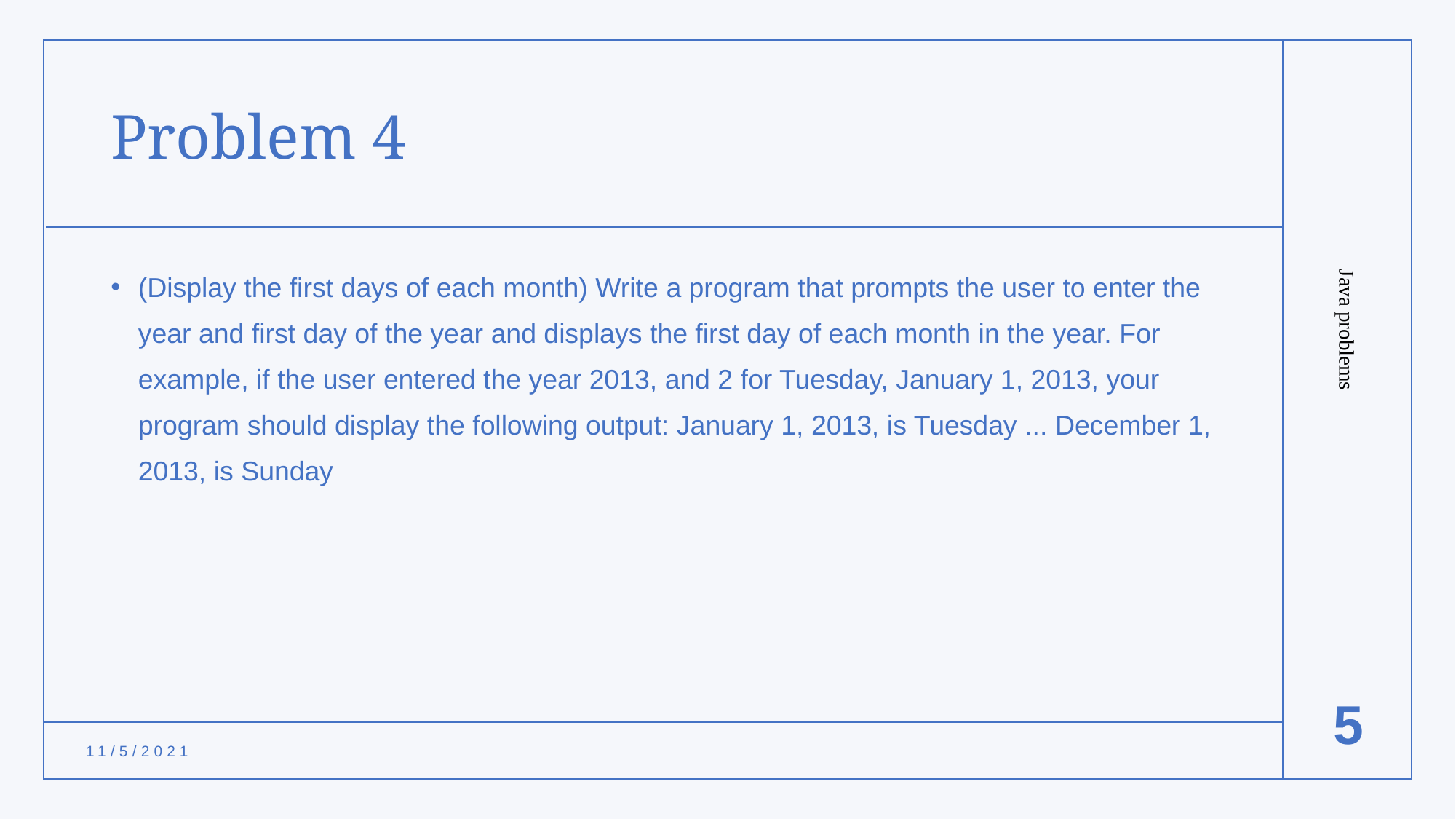

# Problem 4
(Display the first days of each month) Write a program that prompts the user to enter the year and first day of the year and displays the first day of each month in the year. For example, if the user entered the year 2013, and 2 for Tuesday, January 1, 2013, your program should display the following output: January 1, 2013, is Tuesday ... December 1, 2013, is Sunday
Java problems
5
11/5/2021